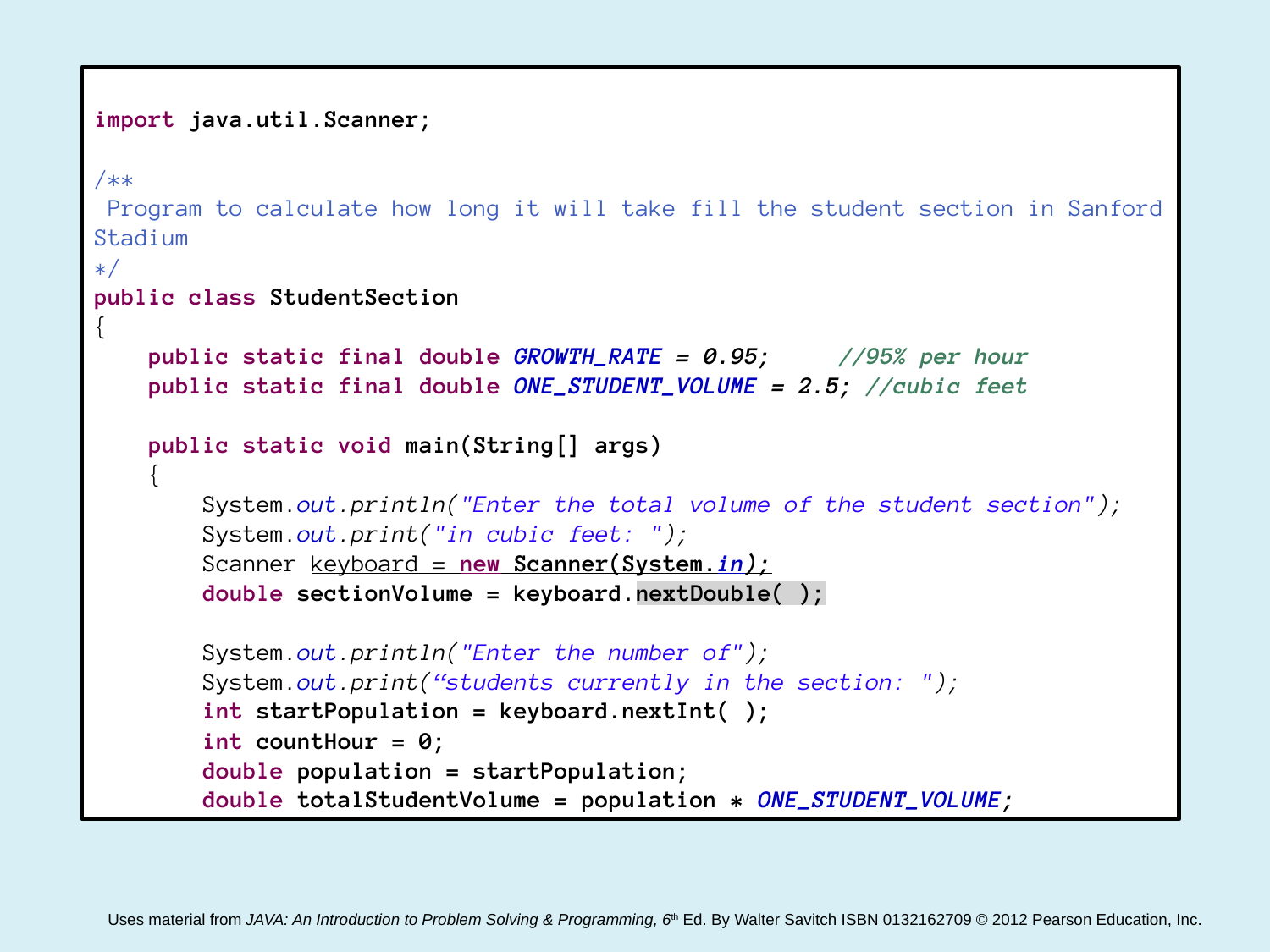

import java.util.Scanner;

/**
 Program to calculate how long it will take fill the student section in Sanford Stadium
*/
public class StudentSection
{
    public static final double GROWTH_RATE = 0.95;     //95% per hour
    public static final double ONE_STUDENT_VOLUME = 2.5; //cubic feet

    public static void main(String[] args)
    {
        System.out.println("Enter the total volume of the student section");
        System.out.print("in cubic feet: ");
        Scanner keyboard = new Scanner(System.in);
        double sectionVolume = keyboard.nextDouble( );

        System.out.println("Enter the number of");
        System.out.print(“students currently in the section: ");
        int startPopulation = keyboard.nextInt( );
        int countHour = 0;
        double population = startPopulation;
        double totalStudentVolume = population * ONE_STUDENT_VOLUME;